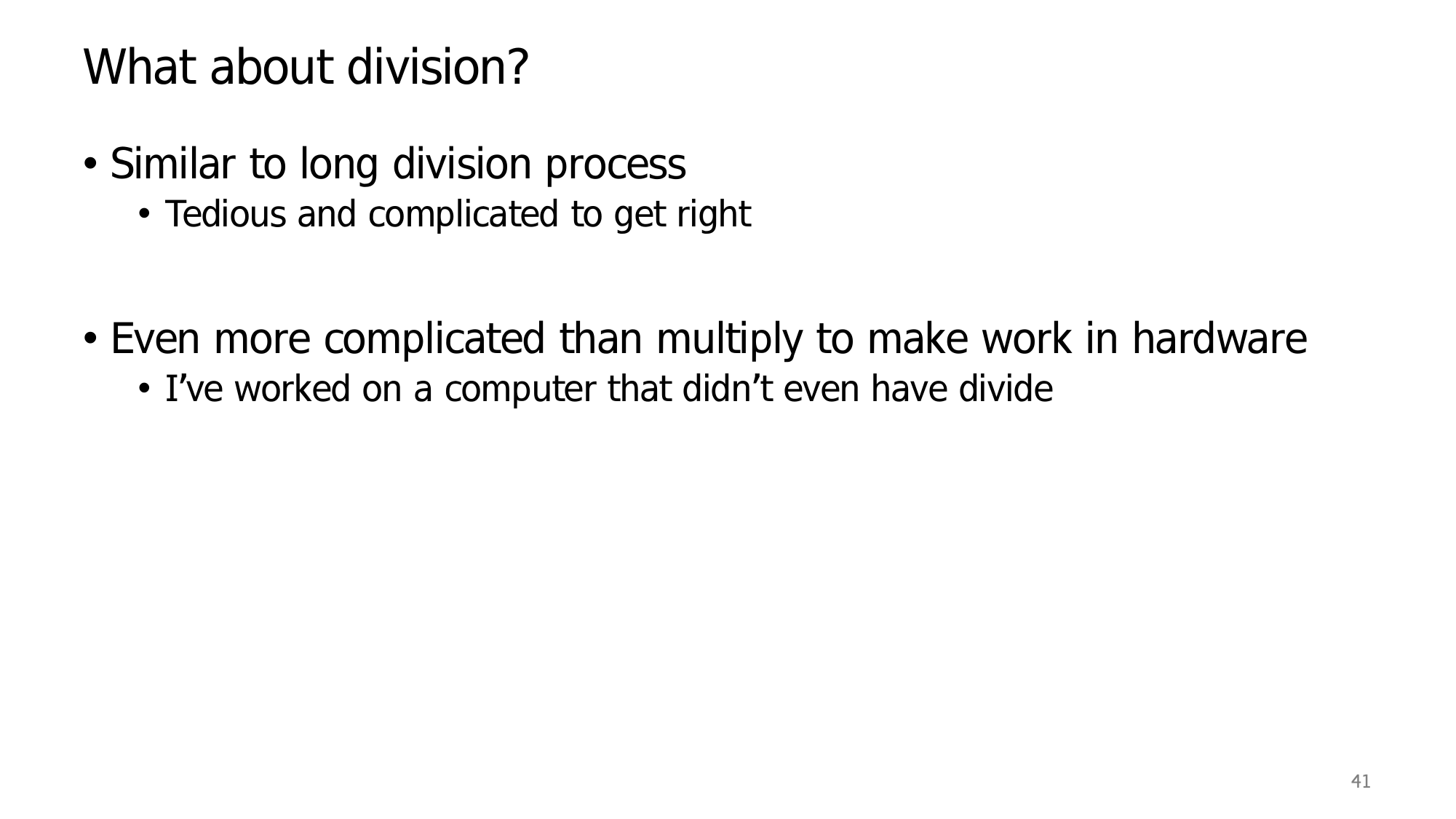

# What about division?
Similar to long division process
Tedious and complicated to get right

Even more complicated than multiply to make work in hardware
I’ve worked on a computer that didn’t even have divide
41